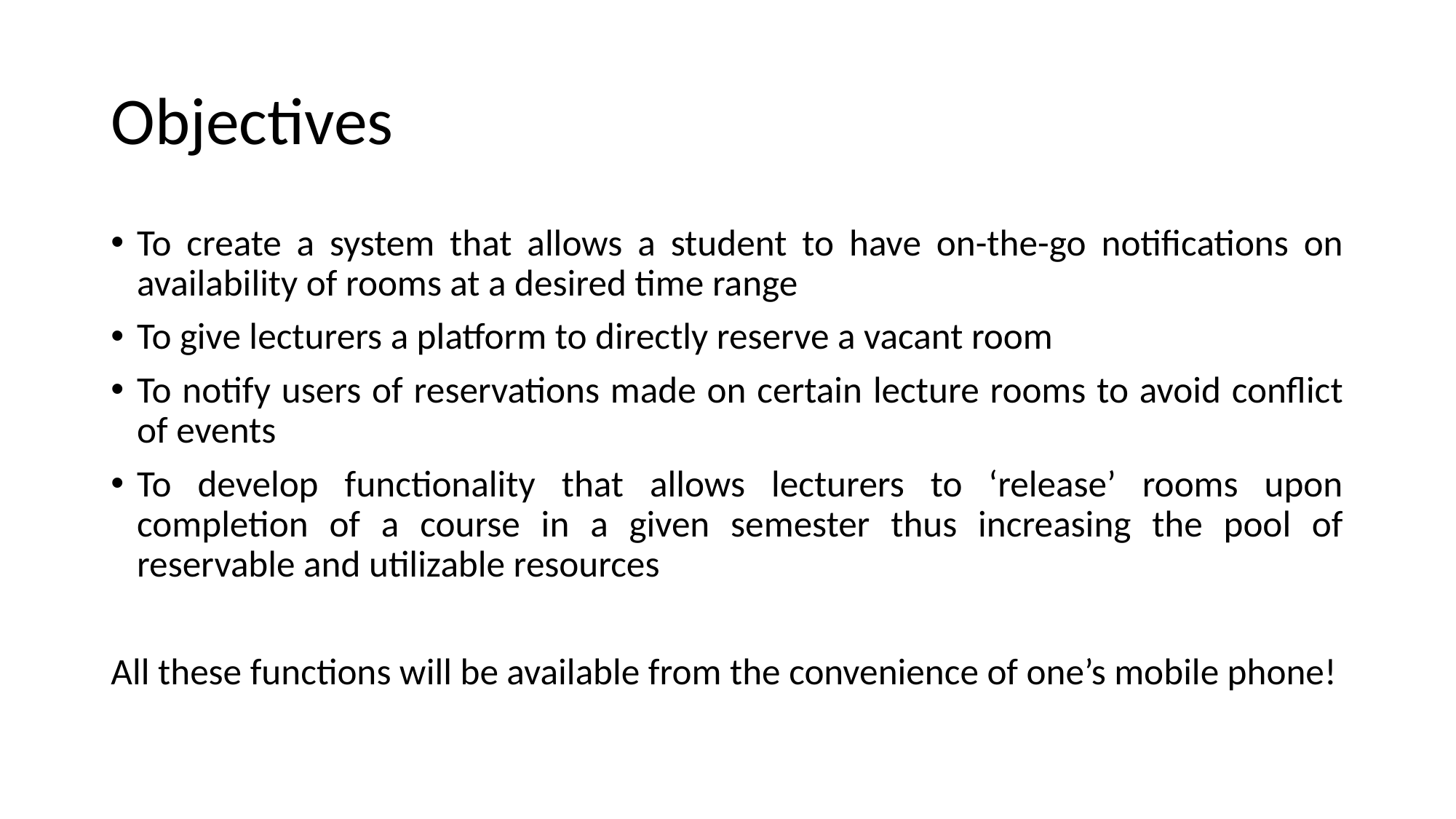

# Objectives
To create a system that allows a student to have on-the-go notifications on availability of rooms at a desired time range
To give lecturers a platform to directly reserve a vacant room
To notify users of reservations made on certain lecture rooms to avoid conflict of events
To develop functionality that allows lecturers to ‘release’ rooms upon completion of a course in a given semester thus increasing the pool of reservable and utilizable resources

All these functions will be available from the convenience of one’s mobile phone!